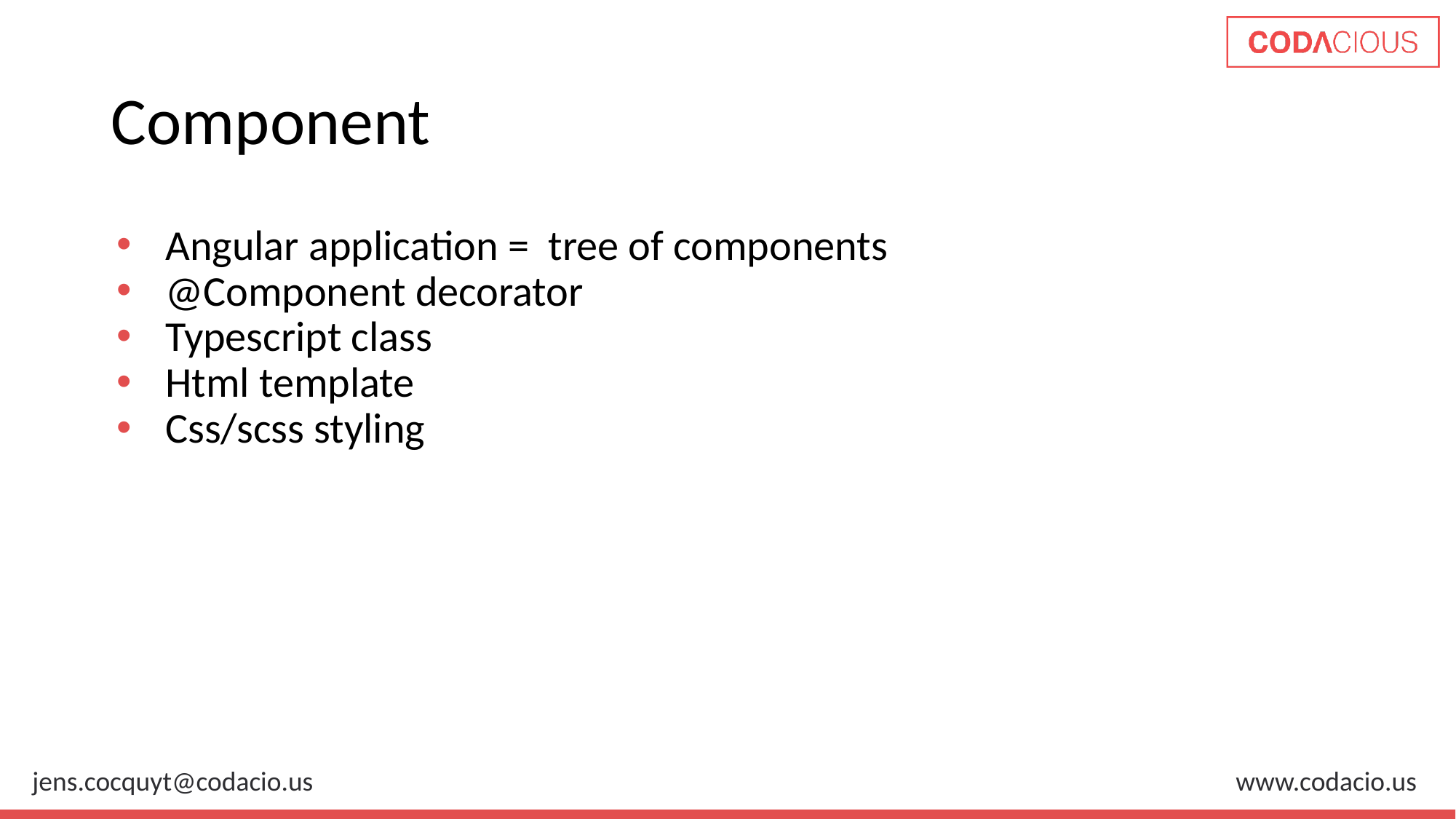

# Component
Angular application =  tree of components
@Component decorator
Typescript class
Html template
Css/scss styling